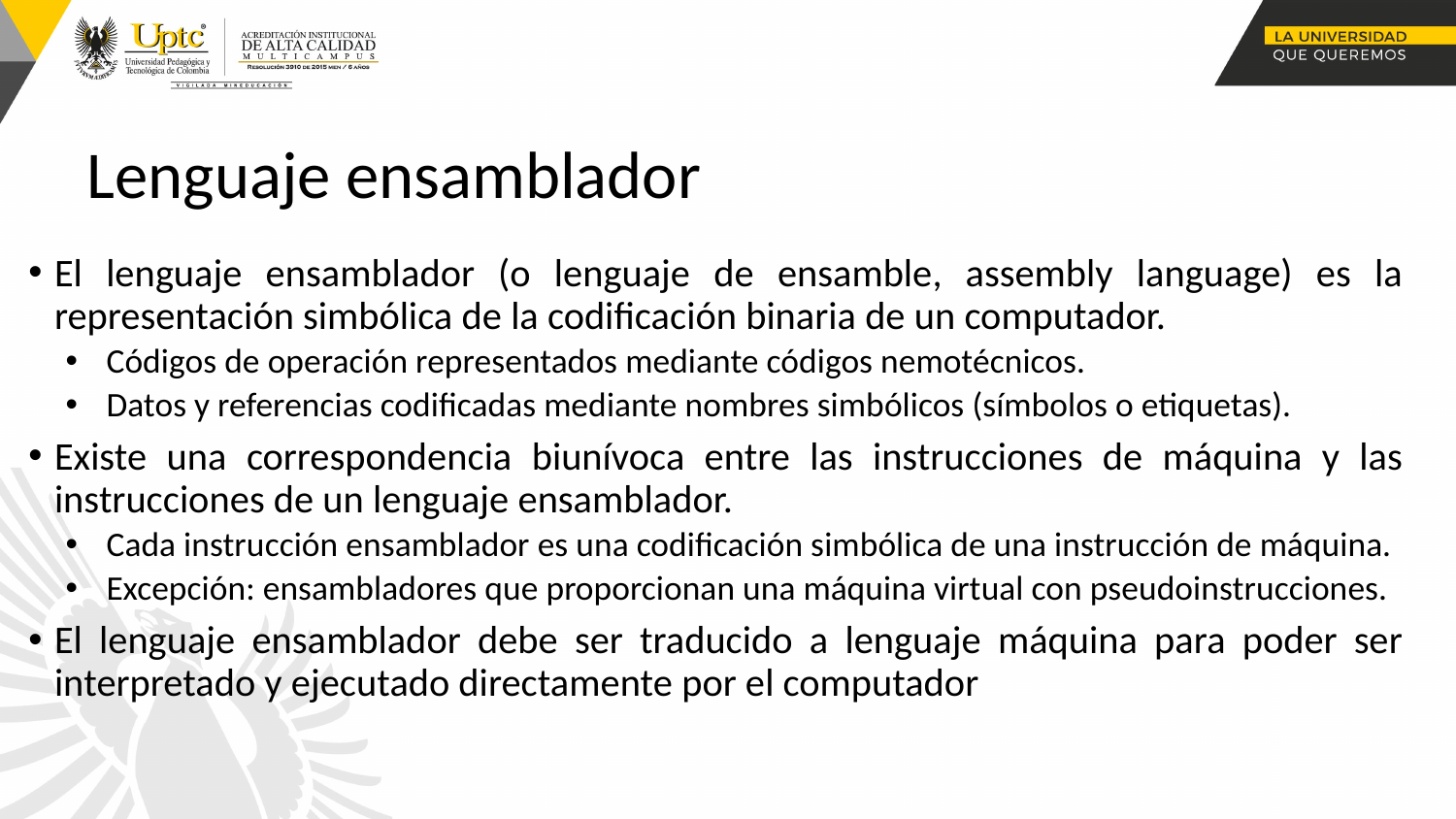

# Lenguaje ensamblador
El lenguaje ensamblador (o lenguaje de ensamble, assembly language) es la representación simbólica de la codificación binaria de un computador.
Códigos de operación representados mediante códigos nemotécnicos.
Datos y referencias codificadas mediante nombres simbólicos (símbolos o etiquetas).
Existe una correspondencia biunívoca entre las instrucciones de máquina y las instrucciones de un lenguaje ensamblador.
Cada instrucción ensamblador es una codificación simbólica de una instrucción de máquina.
Excepción: ensambladores que proporcionan una máquina virtual con pseudoinstrucciones.
El lenguaje ensamblador debe ser traducido a lenguaje máquina para poder ser interpretado y ejecutado directamente por el computador